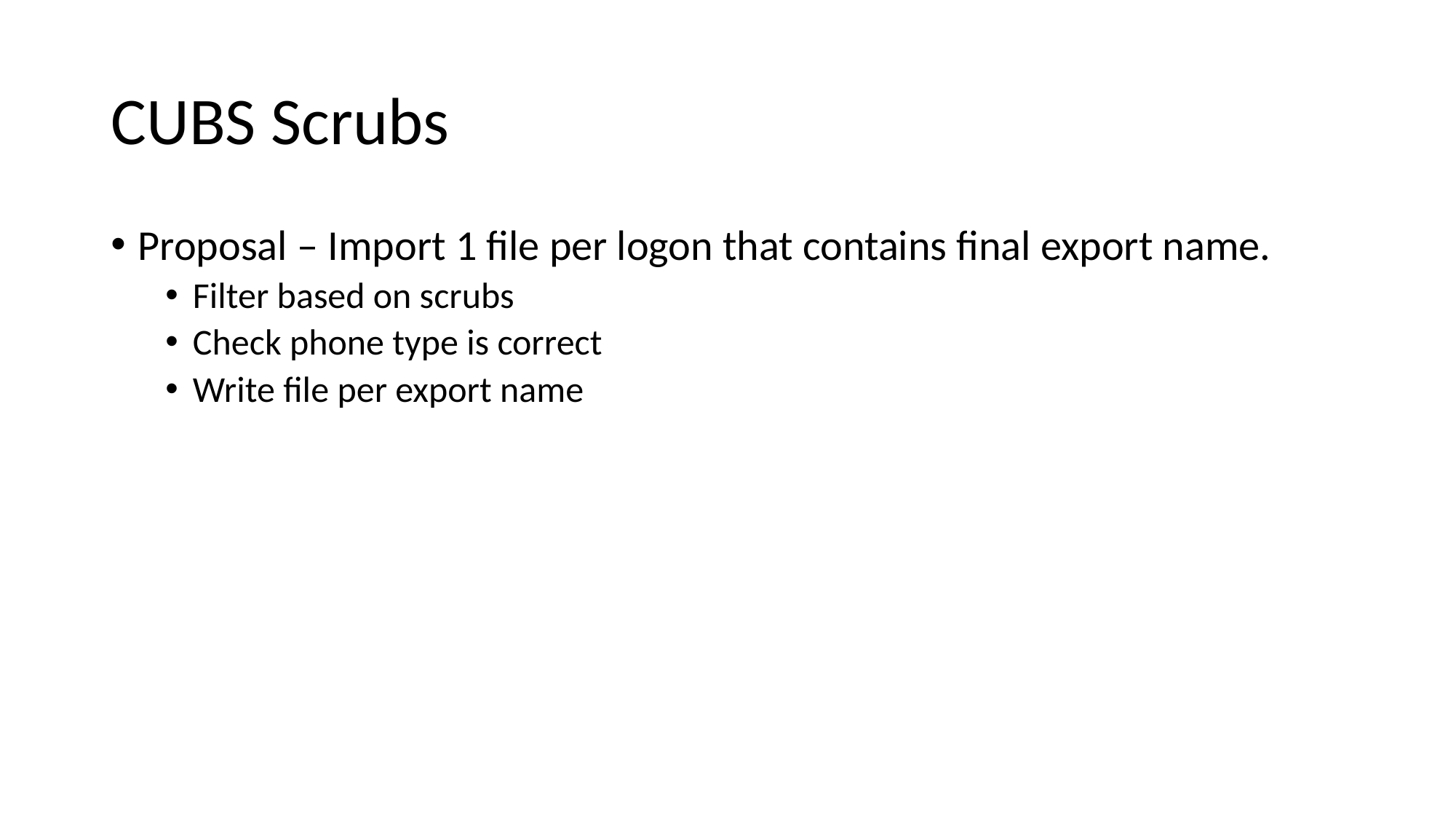

# CUBS Scrubs
Proposal – Import 1 file per logon that contains final export name.
Filter based on scrubs
Check phone type is correct
Write file per export name